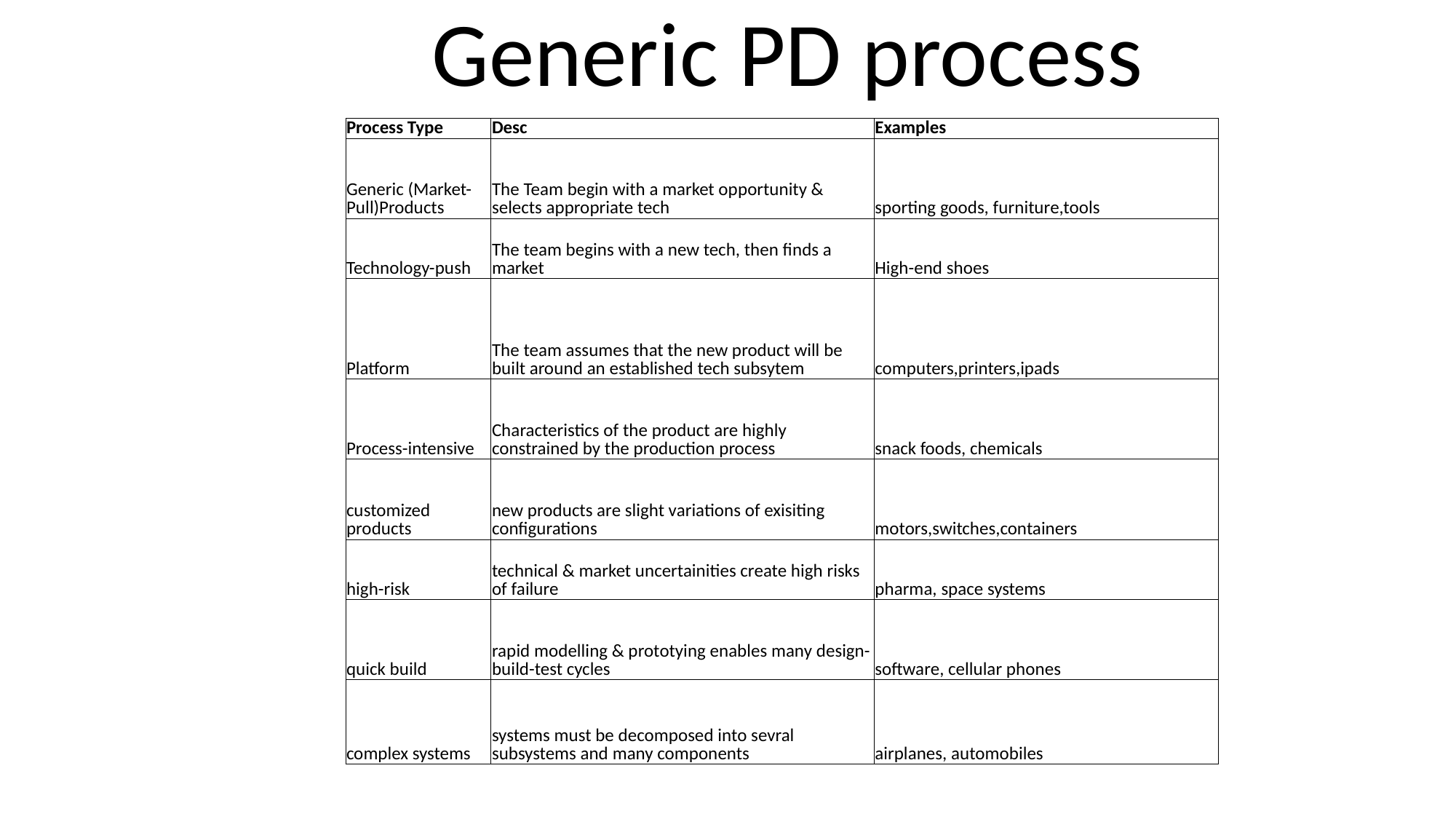

# Generic PD process
| Process Type | Desc | Examples |
| --- | --- | --- |
| Generic (Market-Pull)Products | The Team begin with a market opportunity & selects appropriate tech | sporting goods, furniture,tools |
| Technology-push | The team begins with a new tech, then finds a market | High-end shoes |
| Platform | The team assumes that the new product will be built around an established tech subsytem | computers,printers,ipads |
| Process-intensive | Characteristics of the product are highly constrained by the production process | snack foods, chemicals |
| customized products | new products are slight variations of exisiting configurations | motors,switches,containers |
| high-risk | technical & market uncertainities create high risks of failure | pharma, space systems |
| quick build | rapid modelling & prototying enables many design-build-test cycles | software, cellular phones |
| complex systems | systems must be decomposed into sevral subsystems and many components | airplanes, automobiles |